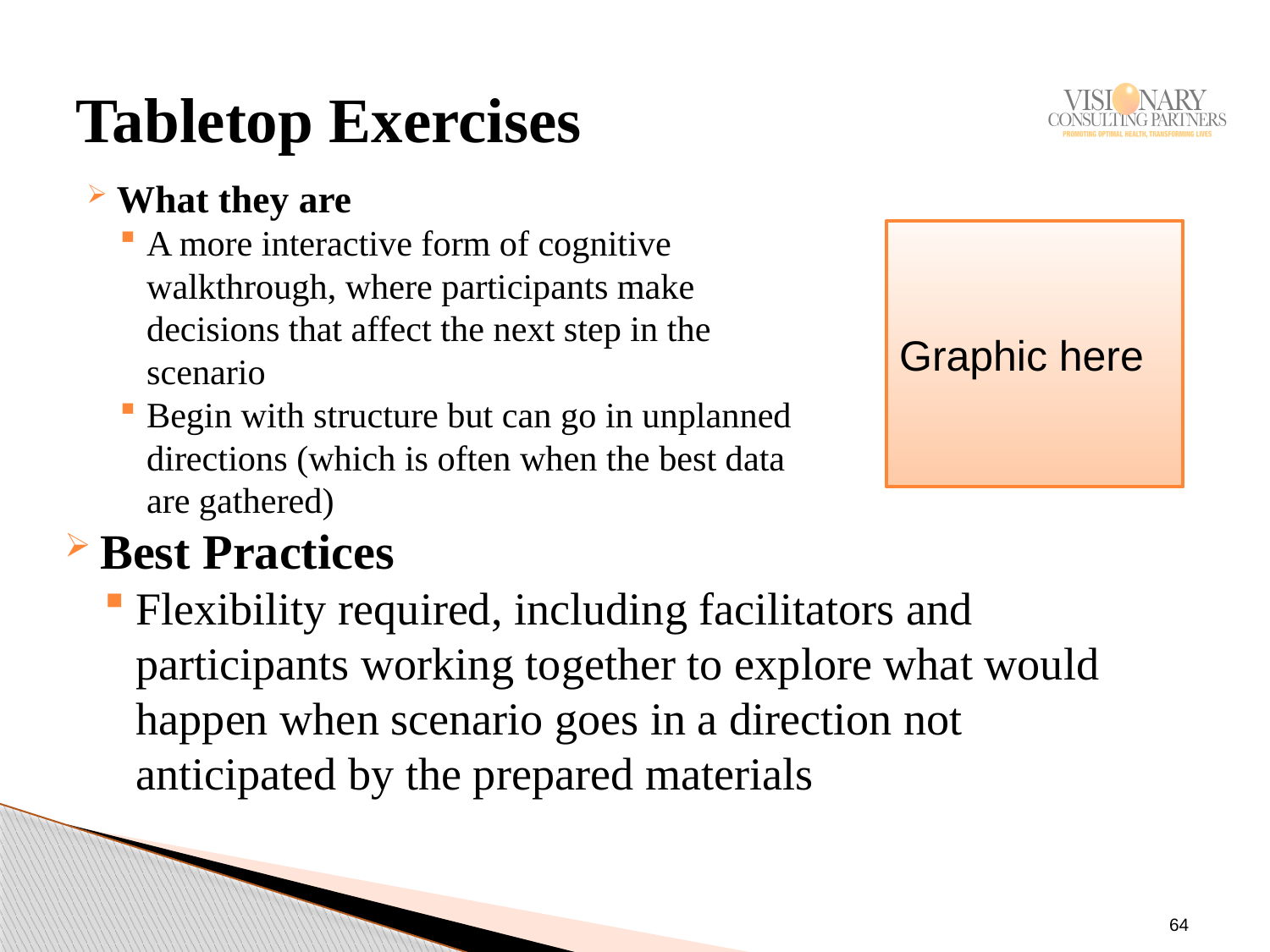

# Tabletop Exercises
What they are
A more interactive form of cognitive walkthrough, where participants make decisions that affect the next step in the scenario
Begin with structure but can go in unplanned directions (which is often when the best data are gathered)

Graphic here

Best Practices
Flexibility required, including facilitators and participants working together to explore what would happen when scenario goes in a direction not anticipated by the prepared materials
64